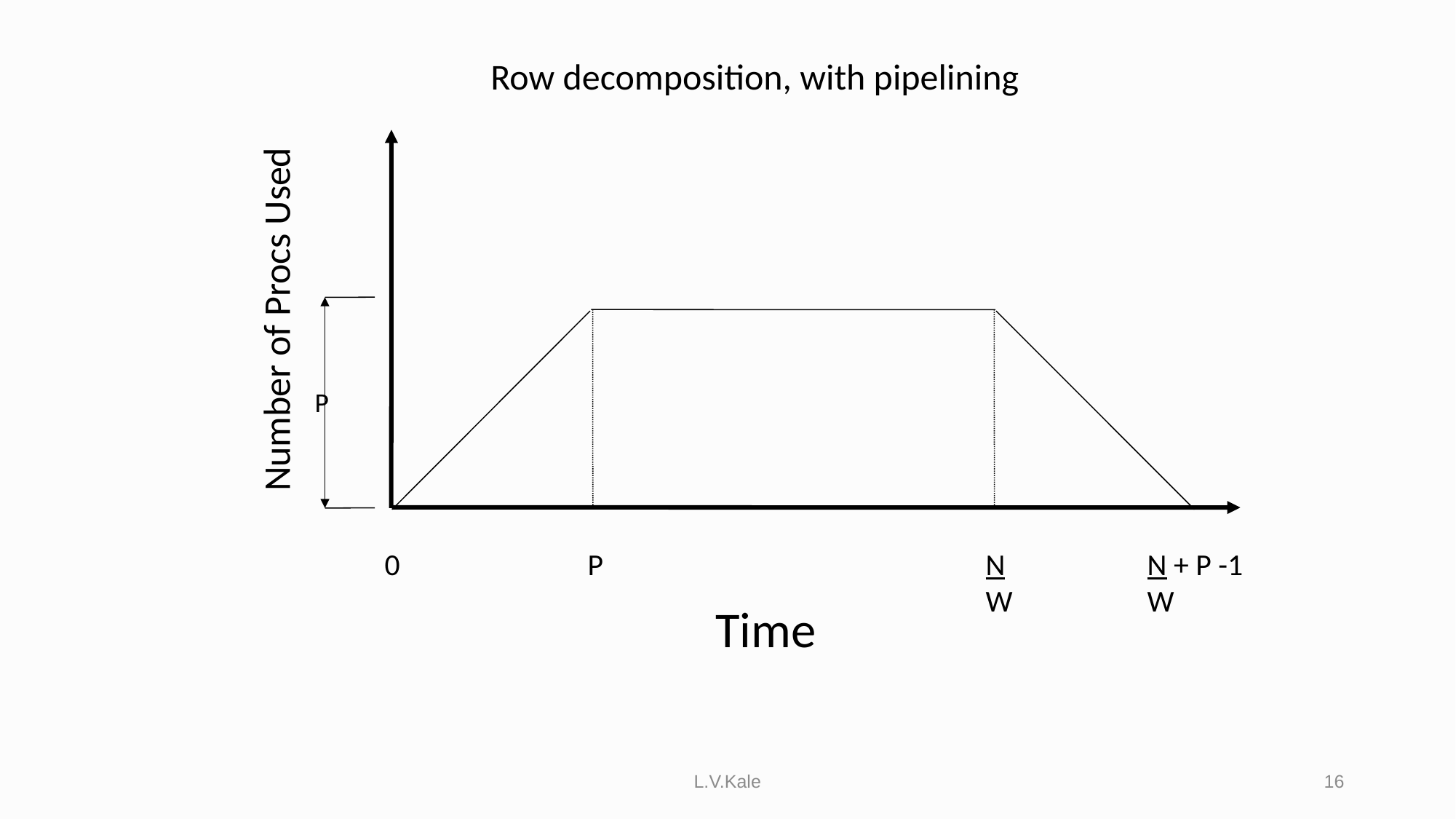

Row decomposition, with pipelining

Number of Procs Used

P

N
W
N + P -1
W
0
P
Time
L.V.Kale
16